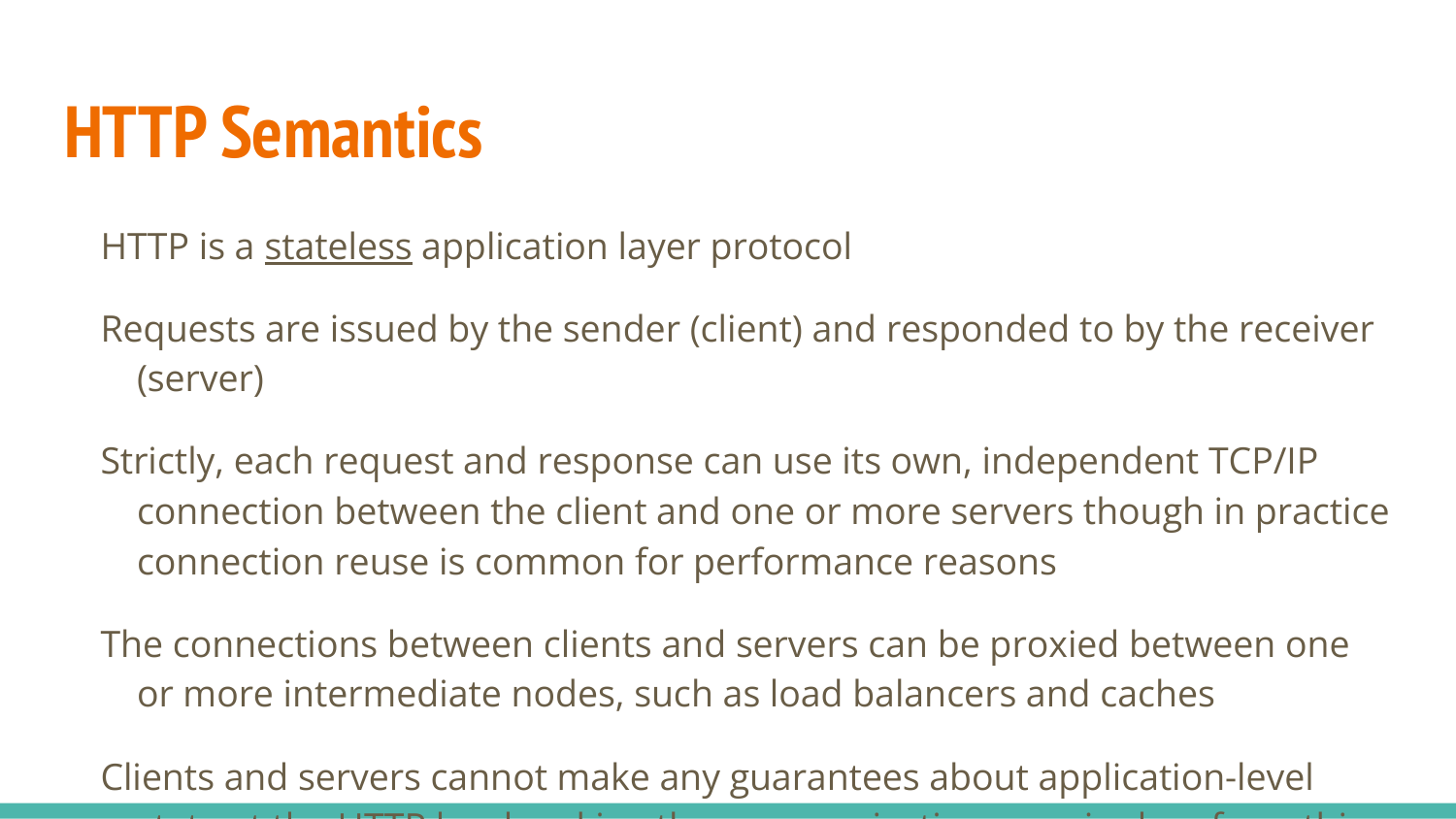

# HTTP Semantics
HTTP is a stateless application layer protocol
Requests are issued by the sender (client) and responded to by the receiver (server)
Strictly, each request and response can use its own, independent TCP/IP connection between the client and one or more servers though in practice connection reuse is common for performance reasons
The connections between clients and servers can be proxied between one or more intermediate nodes, such as load balancers and caches
Clients and servers cannot make any guarantees about application-level state at the HTTP level making the communications sessionless from this perspective